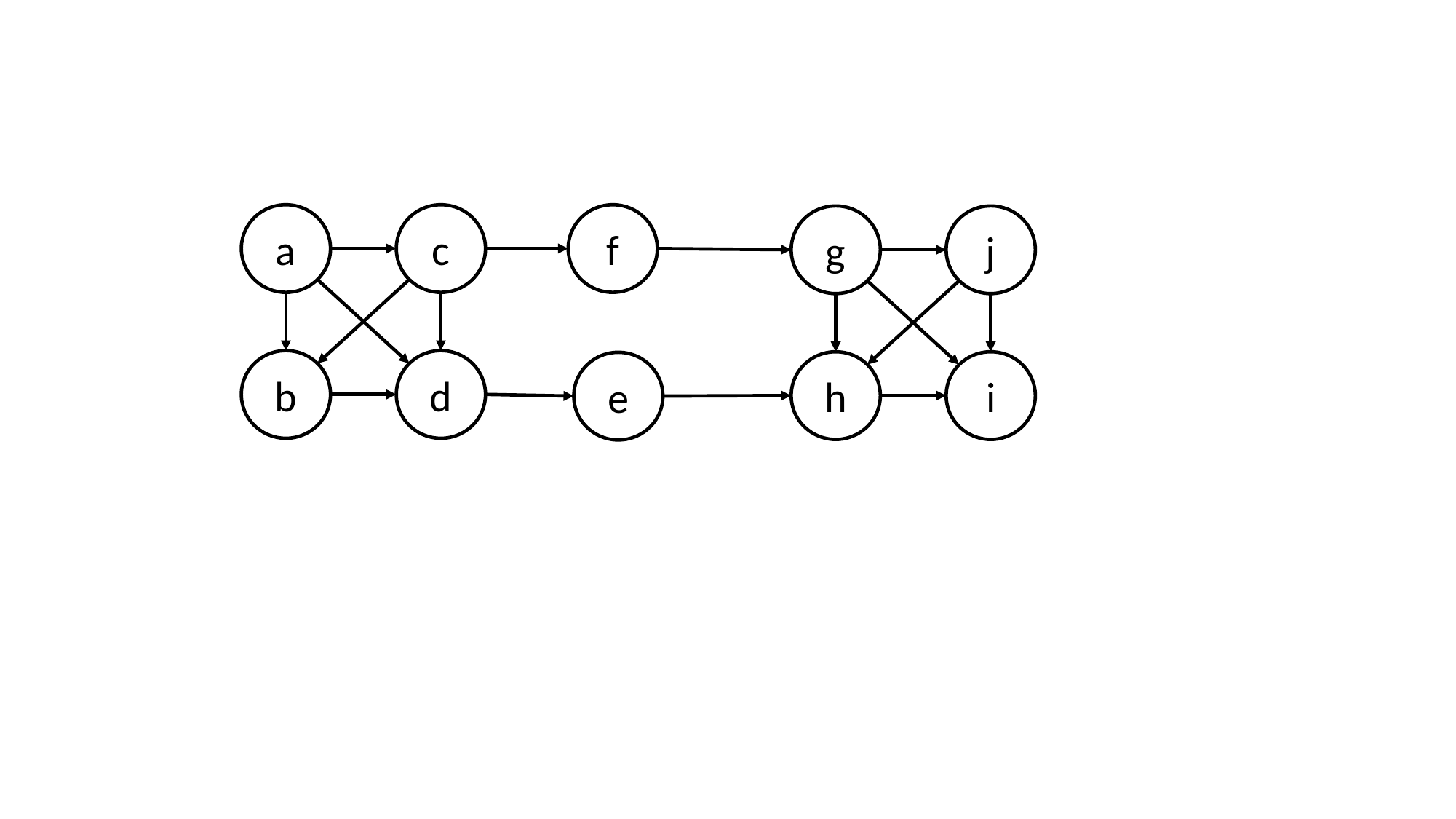

a
c
f
g
j
b
d
h
i
e